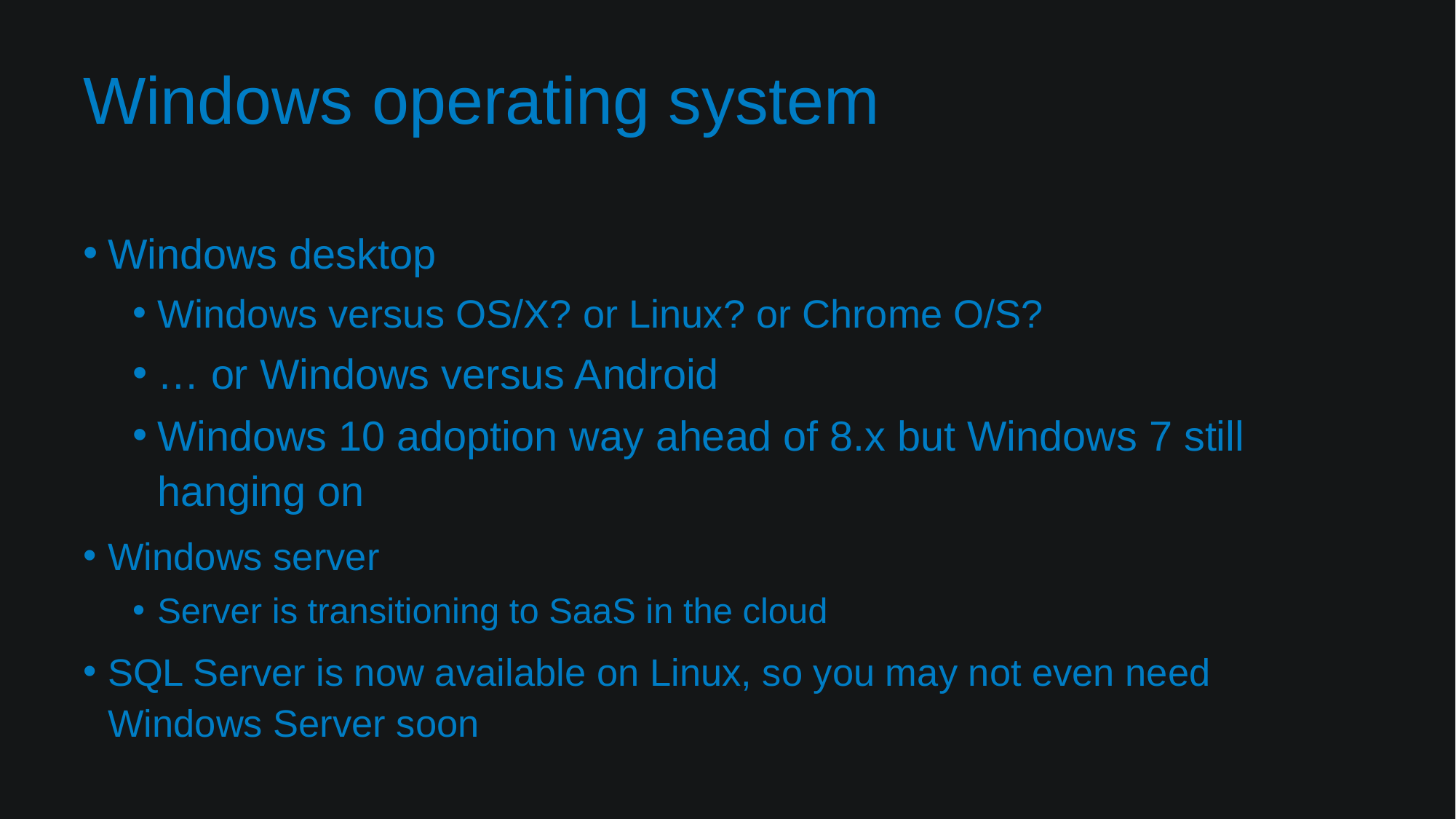

# Windows operating system
Windows desktop
Windows versus OS/X? or Linux? or Chrome O/S?
… or Windows versus Android
Windows 10 adoption way ahead of 8.x but Windows 7 still hanging on
Windows server
Server is transitioning to SaaS in the cloud
SQL Server is now available on Linux, so you may not even need Windows Server soon